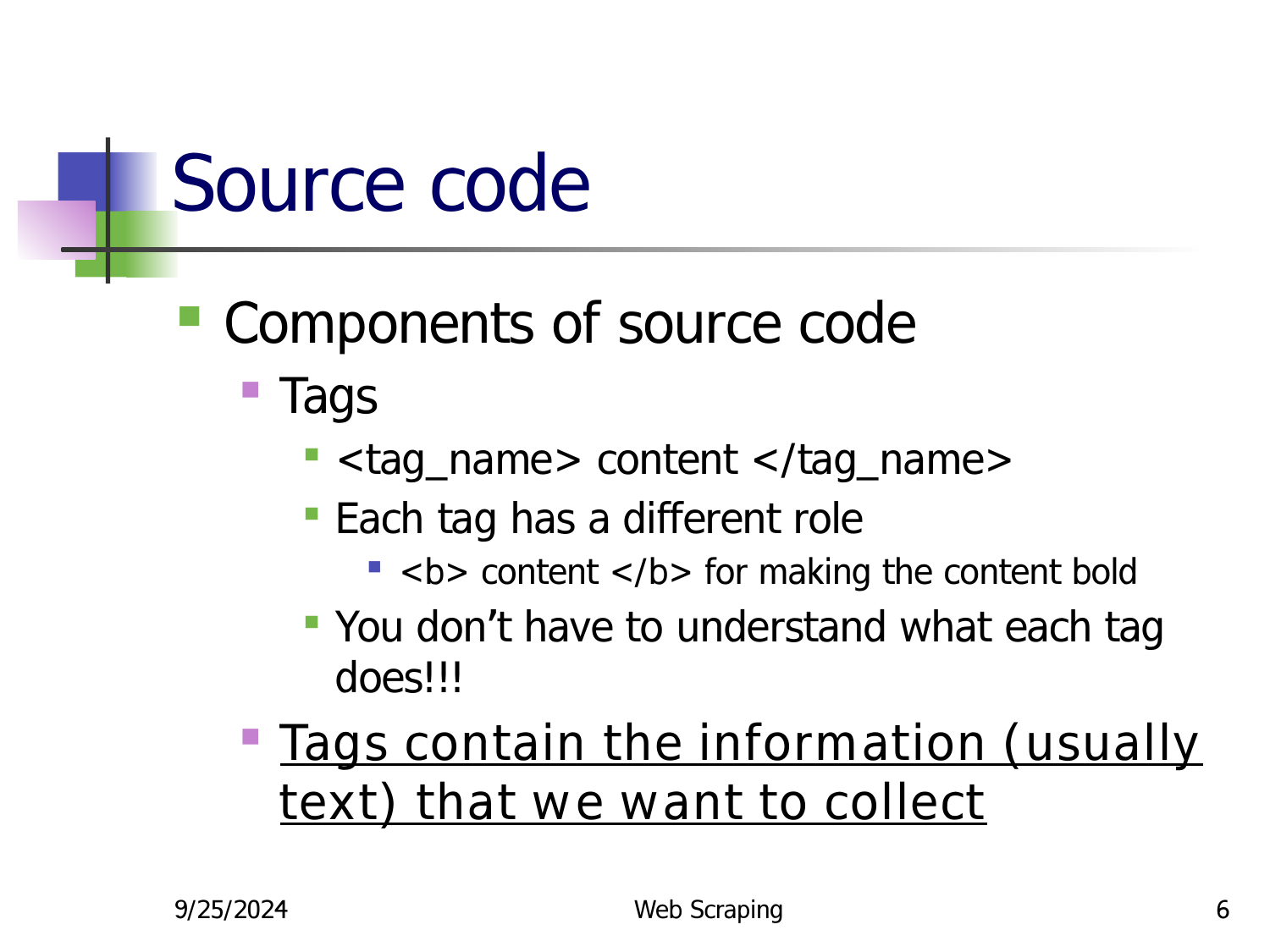

# Source code
Components of source code
Tags
<tag_name> content </tag_name>
Each tag has a different role
<b> content </b> for making the content bold
You don’t have to understand what each tag does!!!
Tags contain the information (usually text) that we want to collect
9/25/2024
Web Scraping
6